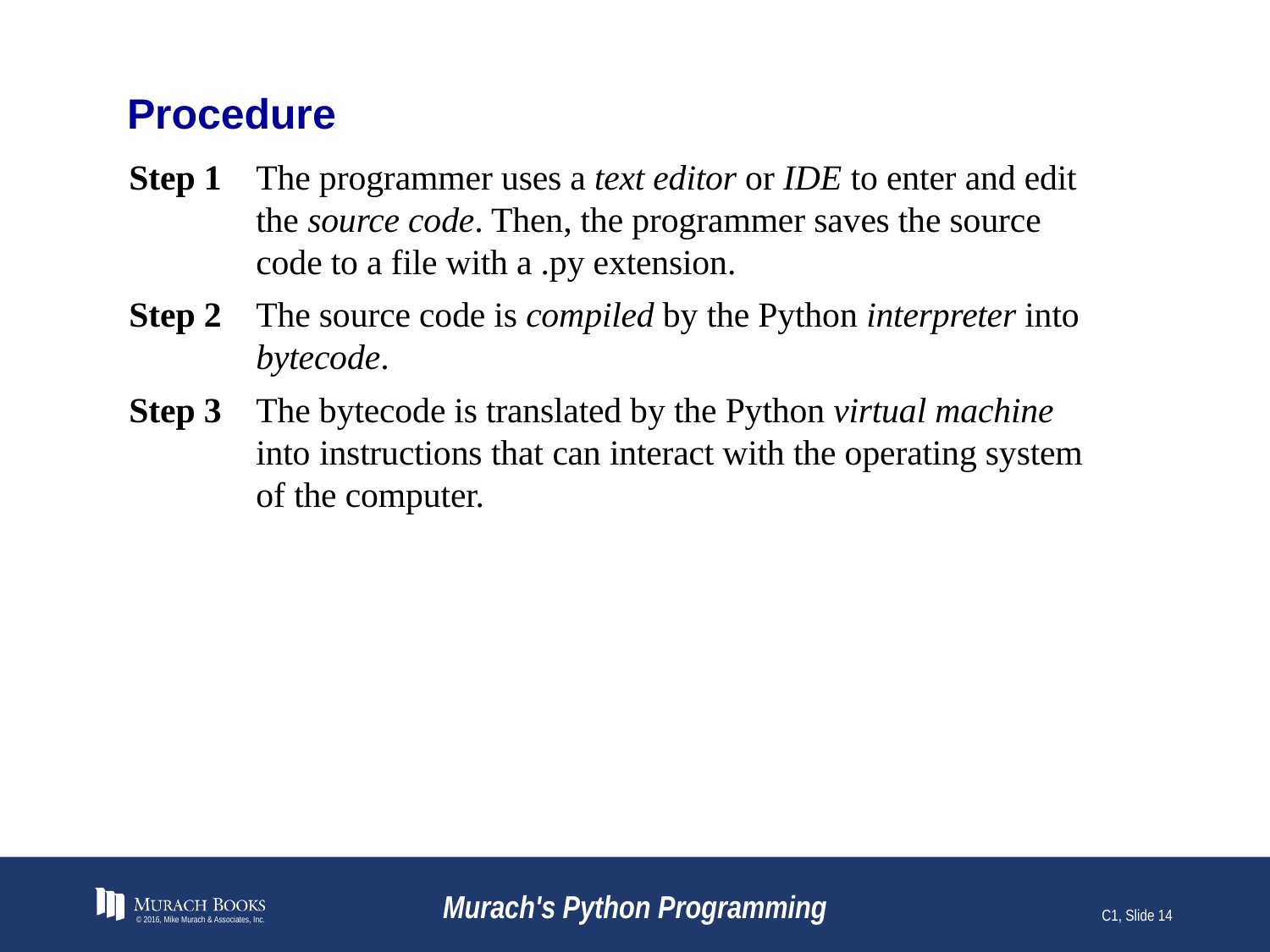

# Procedure
Step 1	The programmer uses a text editor or IDE to enter and edit the source code. Then, the programmer saves the source code to a file with a .py extension.
Step 2	The source code is compiled by the Python interpreter into bytecode.
Step 3	The bytecode is translated by the Python virtual machine into instructions that can interact with the operating system of the computer.

© 2016, Mike Murach & Associates, Inc.
Murach's Python Programming

C1, Slide 14